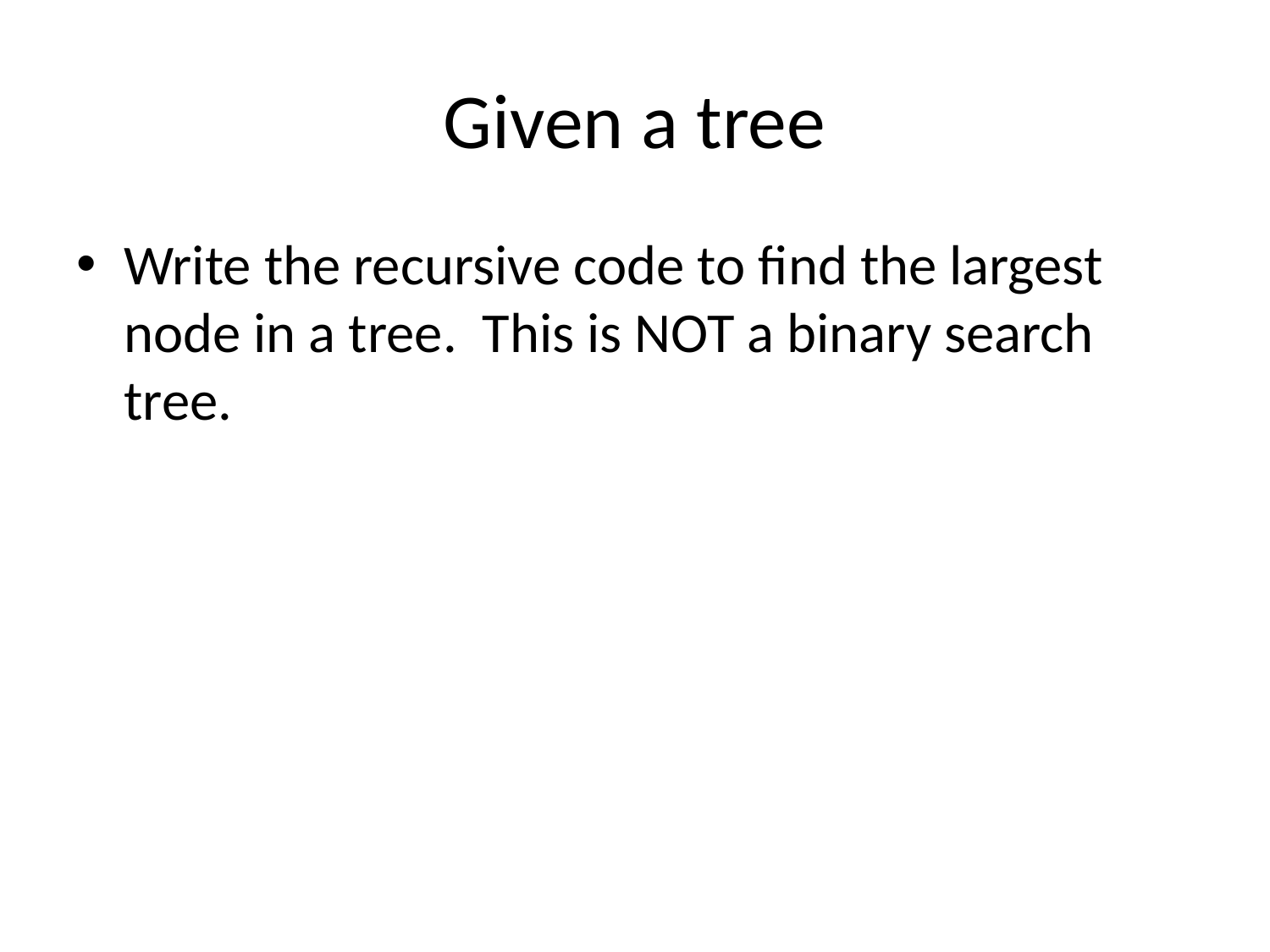

# Given a tree
Write the recursive code to find the largest node in a tree.  This is NOT a binary search tree.